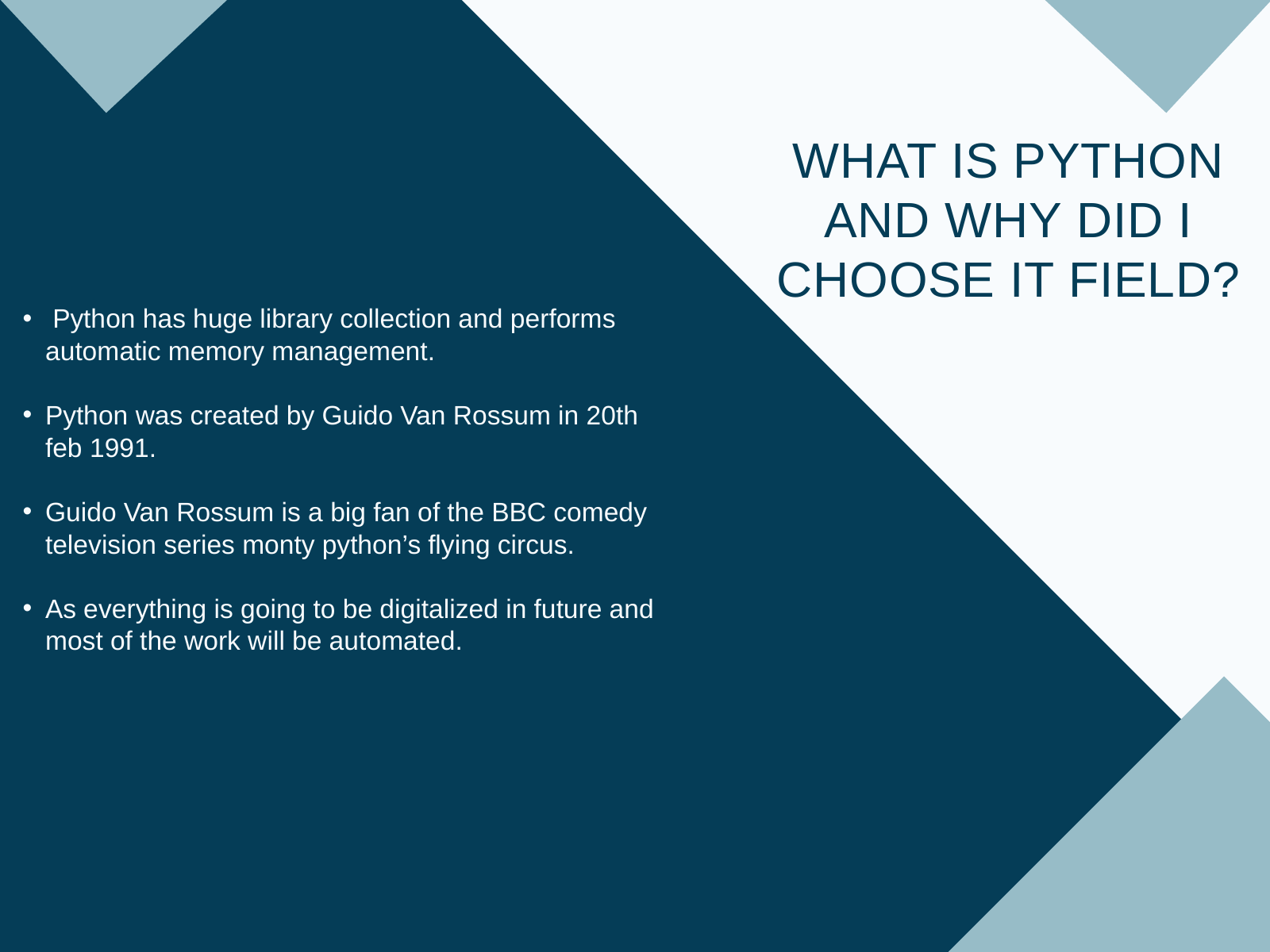

WHAT IS PYTHON AND WHY DID I CHOOSE IT FIELD?

 Python has huge library collection and performs automatic memory management.

Python was created by Guido Van Rossum in 20th feb 1991.

Guido Van Rossum is a big fan of the BBC comedy television series monty python’s flying circus.

As everything is going to be digitalized in future and most of the work will be automated.